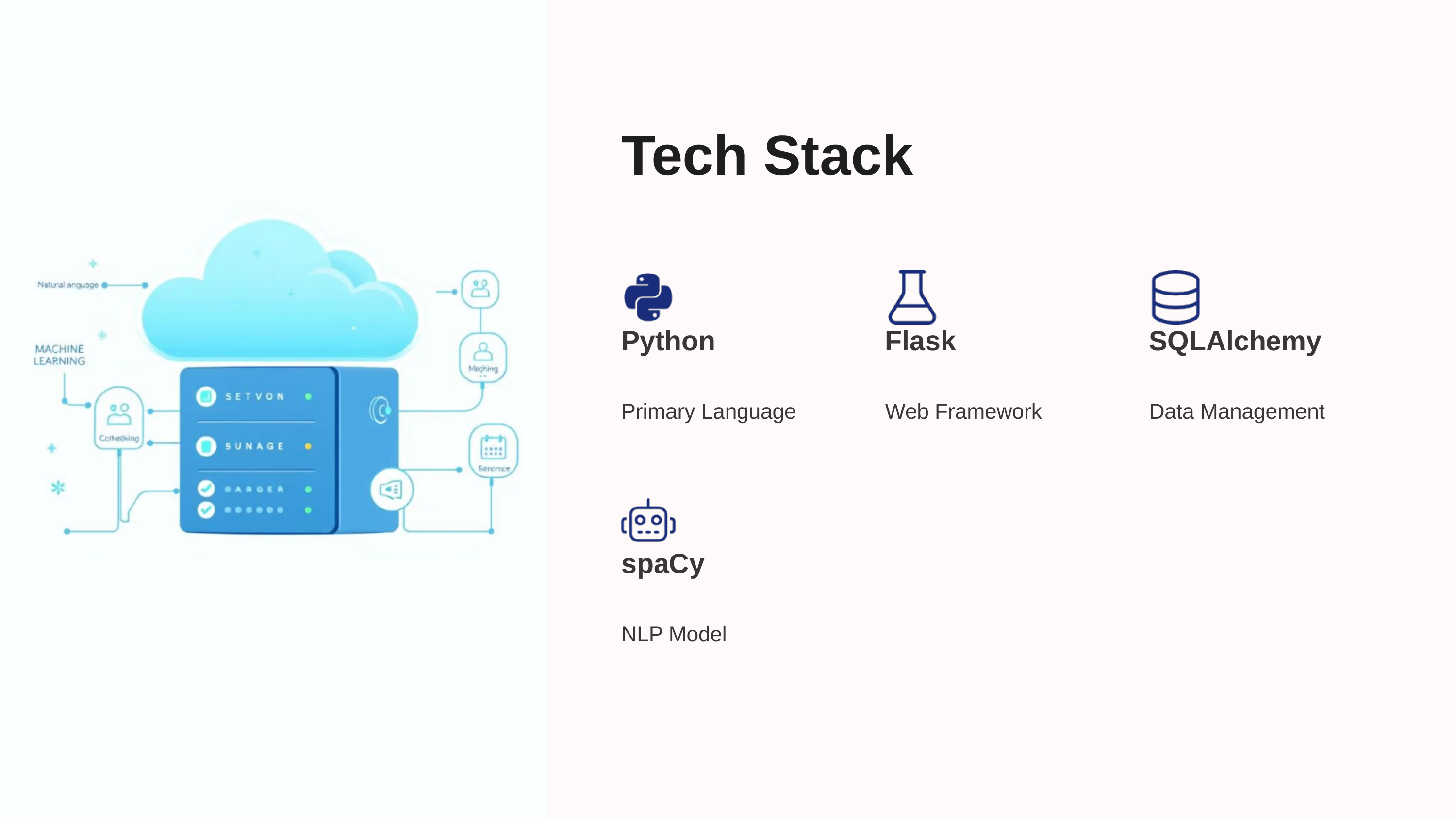

Tech Stack

Python

Flask

SQLAlchemy

Primary Language

Web Framework

Data Management

spaCy

NLP Model